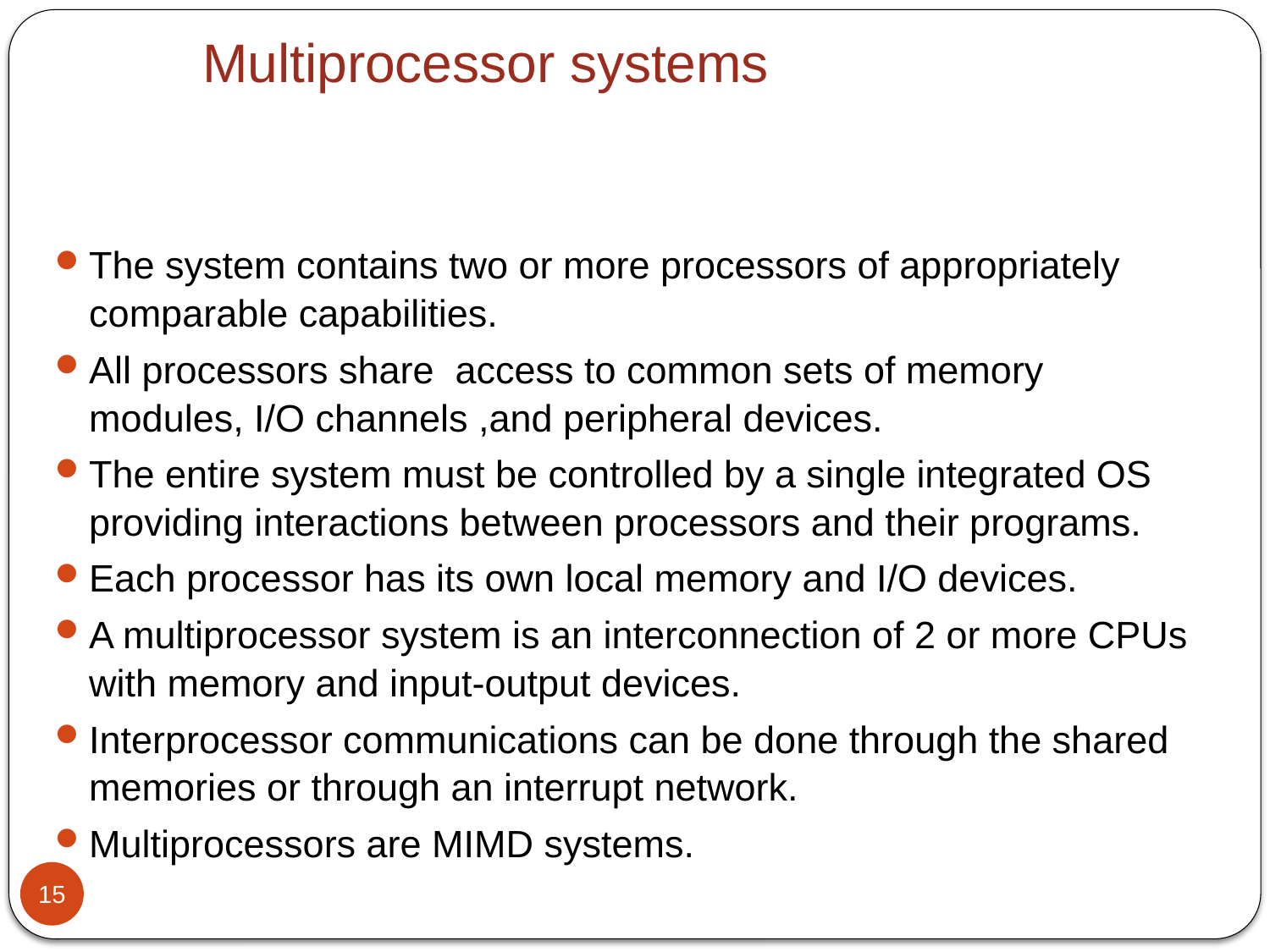

Multiprocessor systems
The system contains two or more processors of appropriately comparable capabilities.
All processors share  access to common sets of memory modules, I/O channels ,and peripheral devices.
The entire system must be controlled by a single integrated OS providing interactions between processors and their programs.
Each processor has its own local memory and I/O devices.
A multiprocessor system is an interconnection of 2 or more CPUs with memory and input-output devices.
Interprocessor communications can be done through the shared memories or through an interrupt network.
Multiprocessors are MIMD systems.
15